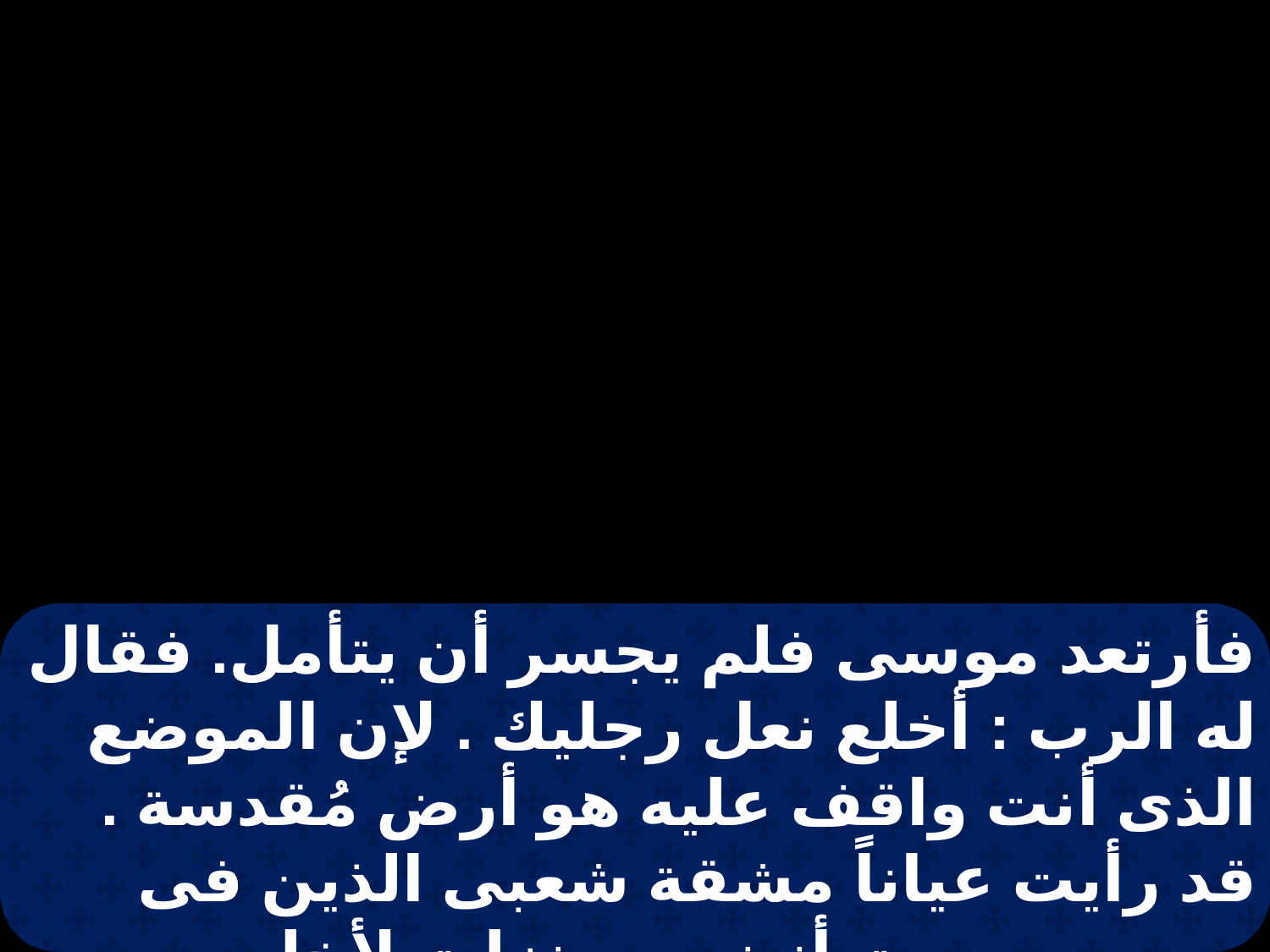

فأرتعد موسى فلم يجسر أن يتأمل. فقال له الرب : أخلع نعل رجليك . لإن الموضع الذى أنت واقف عليه هو أرض مُقدسة . قد رأيت عياناً مشقة شعبى الذين فى مصر وسمعت أنينهم و نزلت لأخلصهم . فهلم الآن لإرسلك إلى مصر.